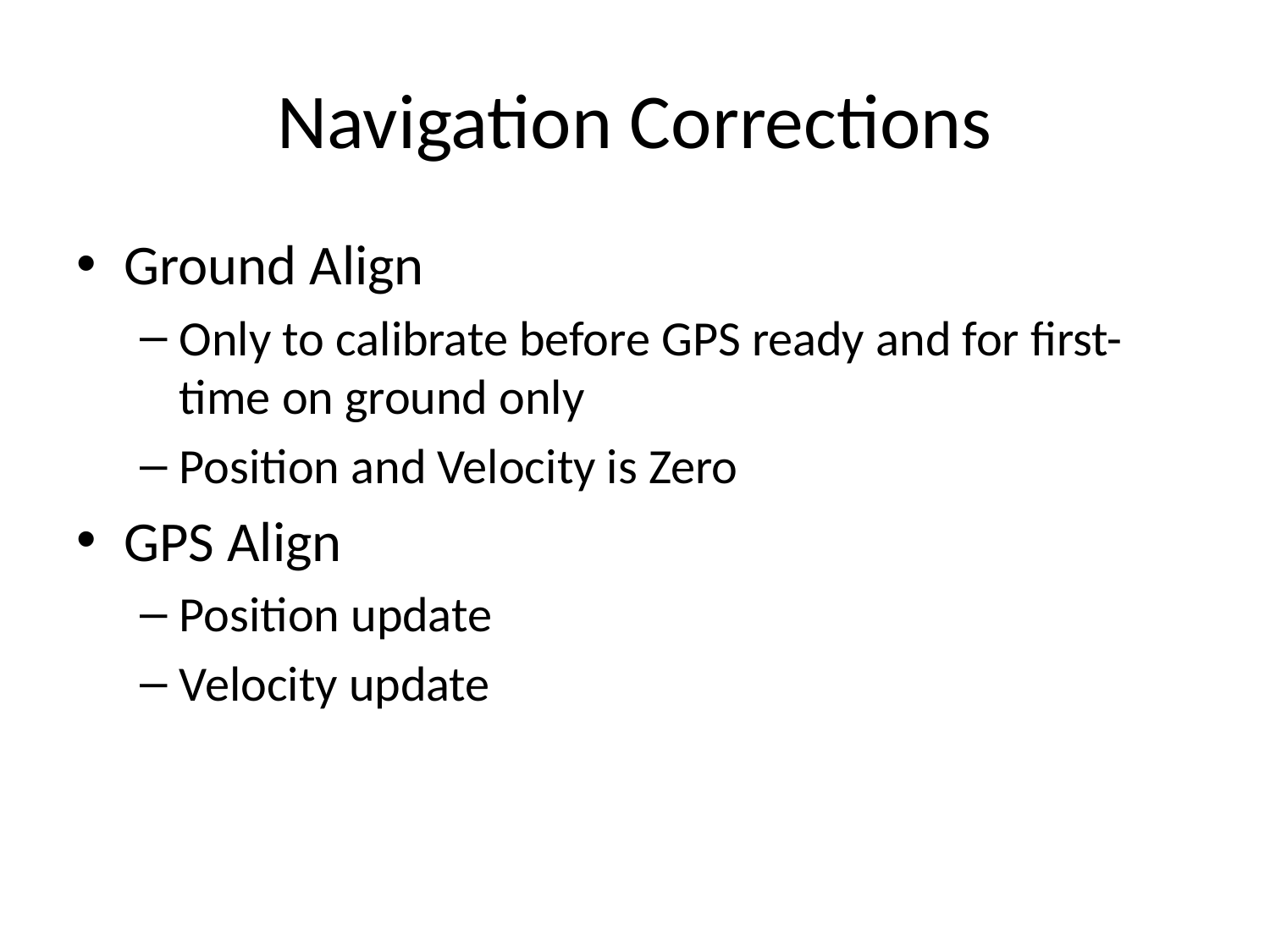

# Navigation Corrections
Ground Align
Only to calibrate before GPS ready and for first-time on ground only
Position and Velocity is Zero
GPS Align
Position update
Velocity update